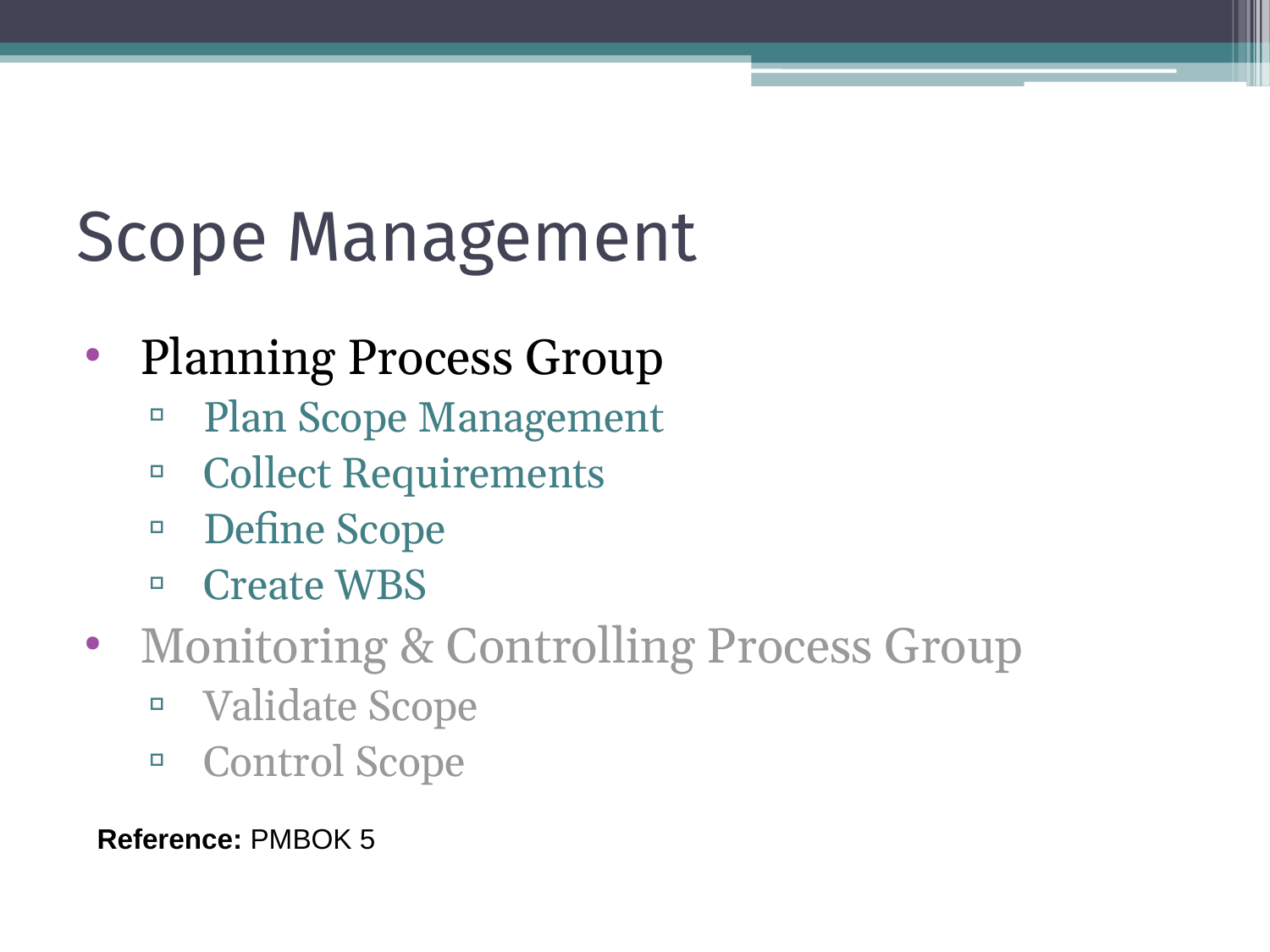

# Scope Management
Planning Process Group
Plan Scope Management
Collect Requirements
Define Scope
Create WBS
Monitoring & Controlling Process Group
Validate Scope
Control Scope
Reference: PMBOK 5